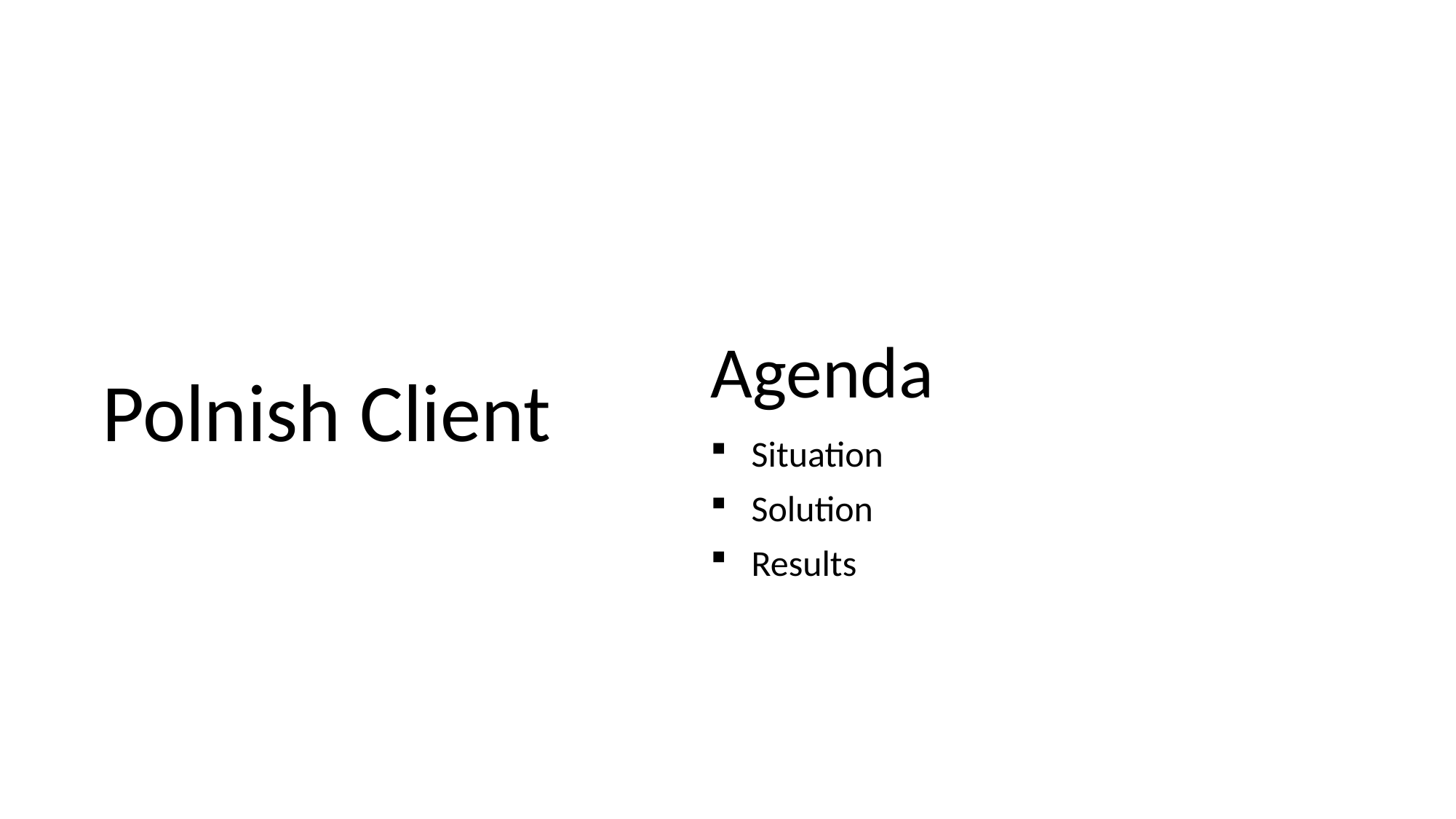

# Agenda
Polnish Client
Situation
Solution
Results